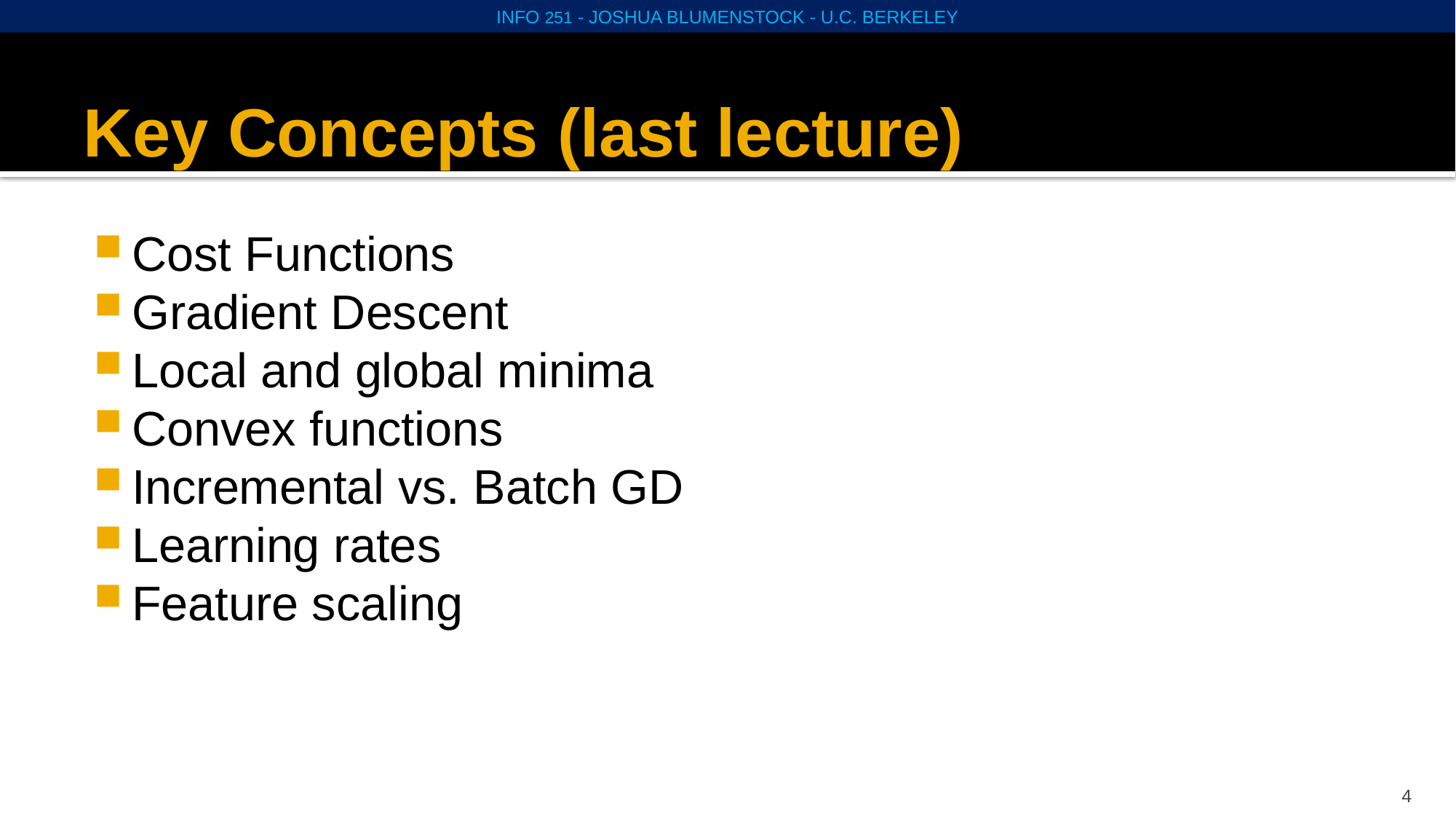

# Key Concepts (last lecture)
Cost Functions
Gradient Descent
Local and global minima
Convex functions
Incremental vs. Batch GD
Learning rates
Feature scaling
4